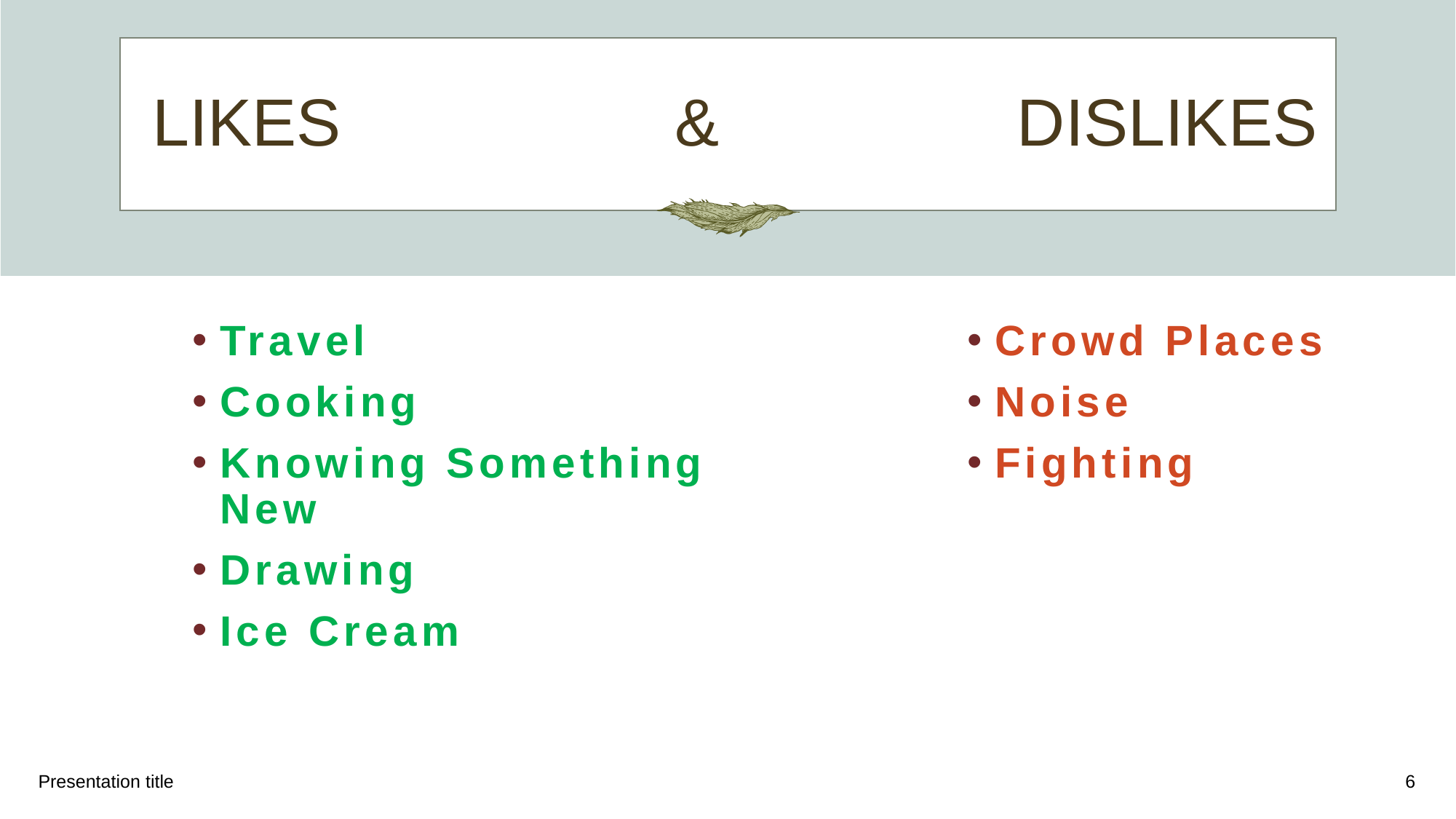

# LIKES                  &                DISLIKES
Travel
Cooking
Knowing Something New
Drawing
Ice Cream
Crowd Places
Noise
Fighting

Presentation title
6